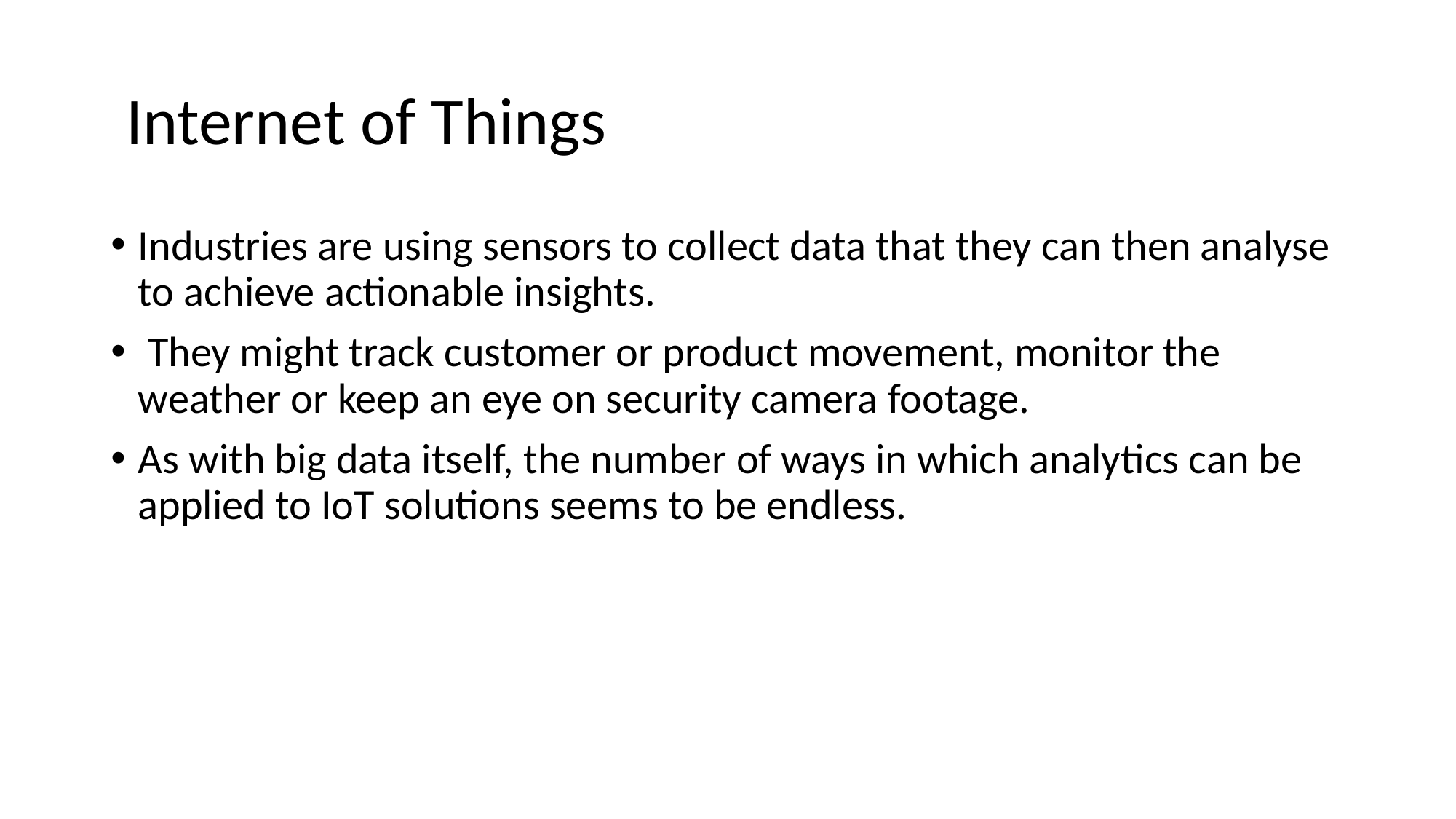

# Internet of Things
Industries are using sensors to collect data that they can then analyse to achieve actionable insights.
 They might track customer or product movement, monitor the weather or keep an eye on security camera footage.
As with big data itself, the number of ways in which analytics can be applied to IoT solutions seems to be endless.